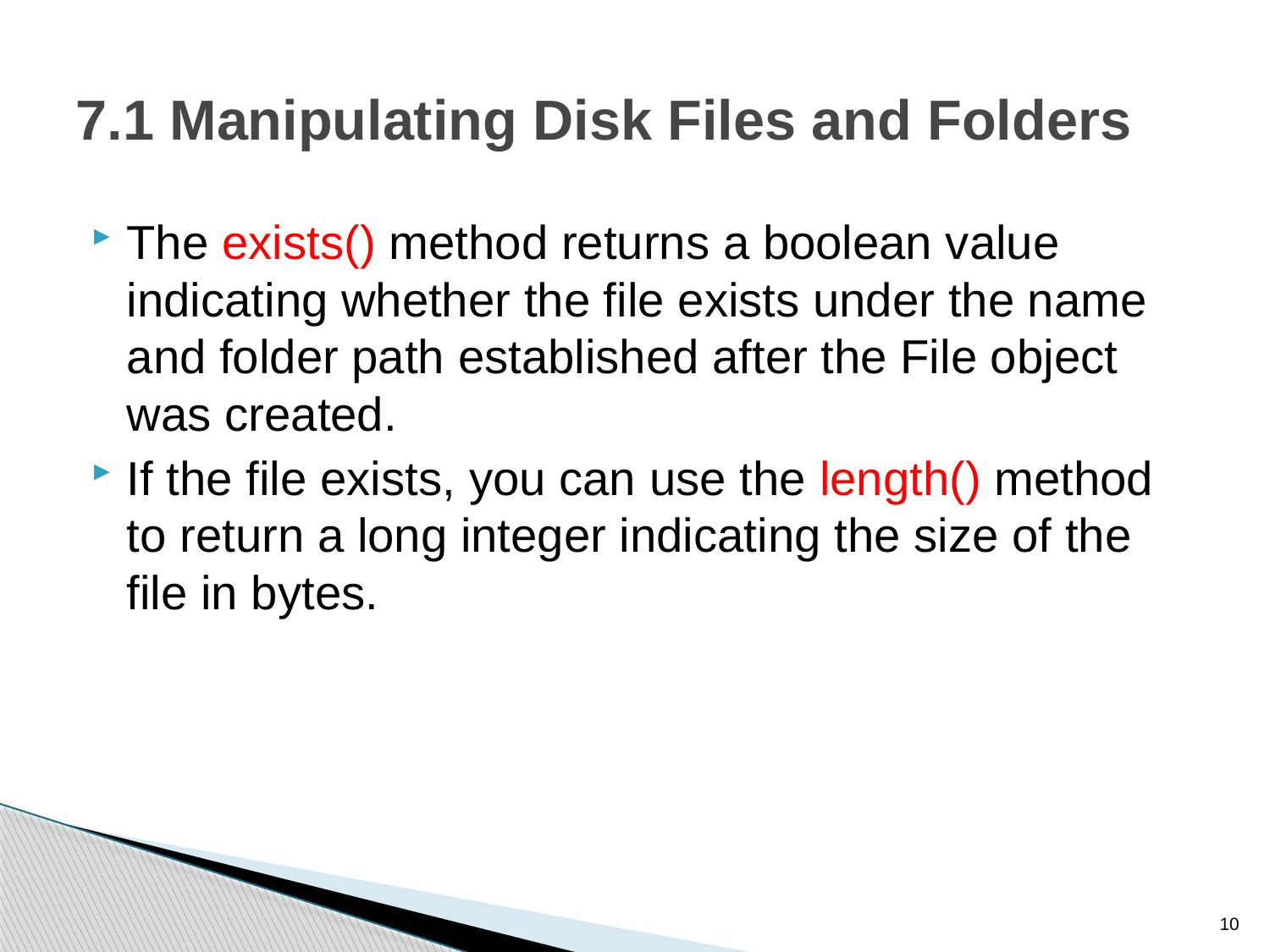

# 7.1 Manipulating Disk Files and Folders
The exists() method returns a boolean value indicating whether the file exists under the name and folder path established after the File object was created.
If the file exists, you can use the length() method to return a long integer indicating the size of the file in bytes.

10